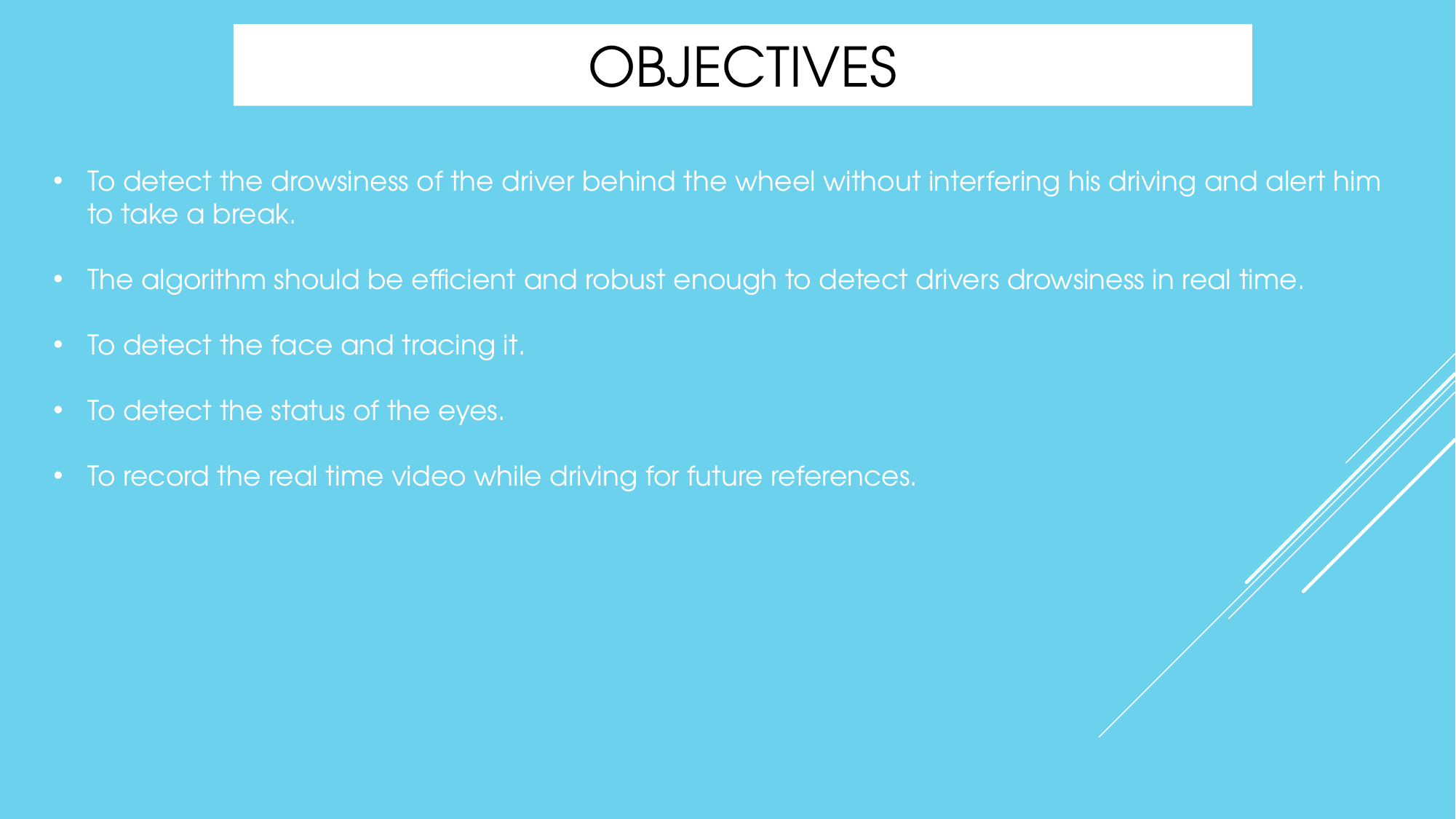

# objectives
To detect the drowsiness of the driver behind the wheel without interfering his driving and alert him to take a break.

The algorithm should be efficient and robust enough to detect drivers drowsiness in real time.

To detect the face and tracing it.

To detect the status of the eyes.

To record the real time video while driving for future references.